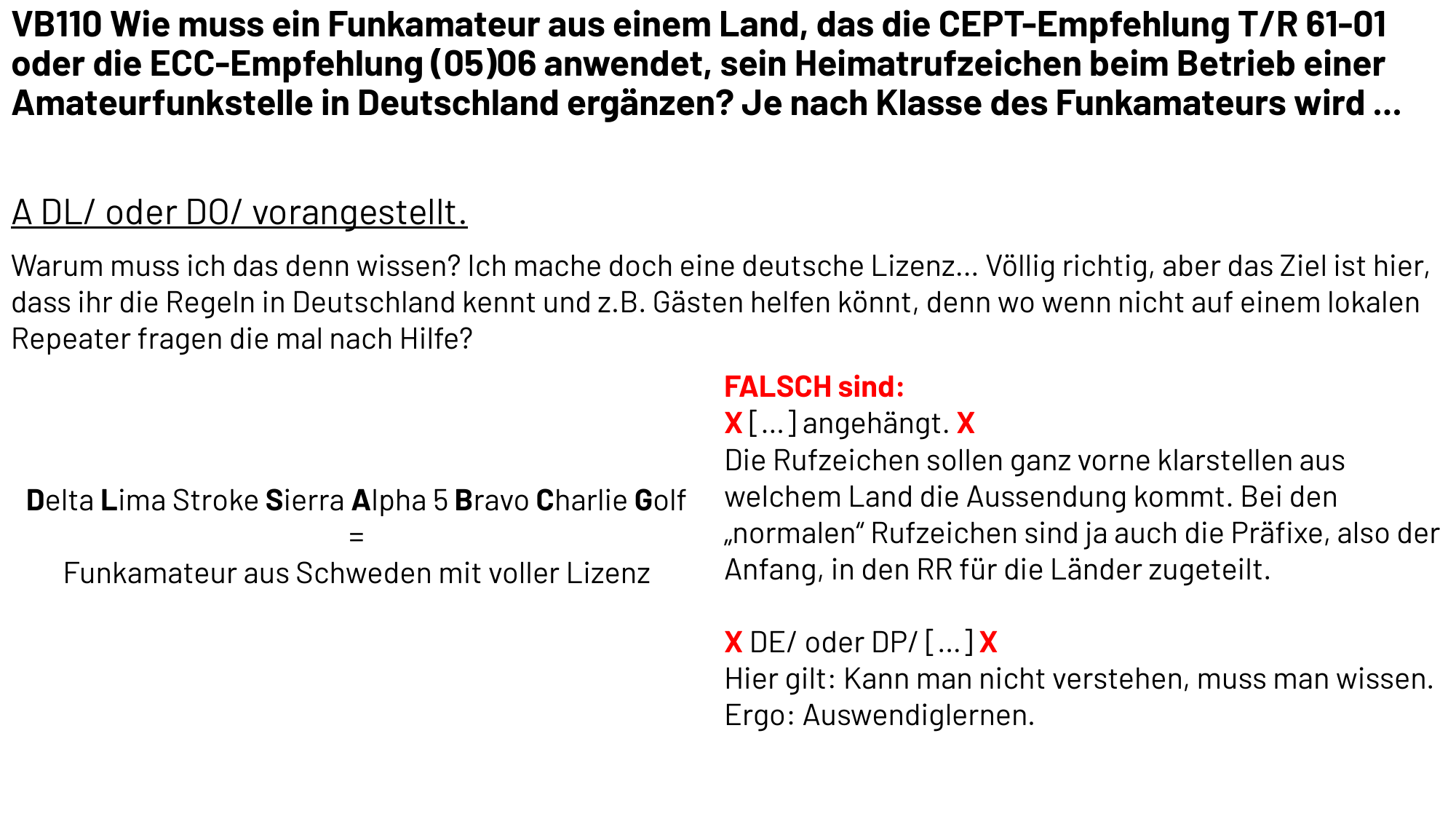

VB110 Wie muss ein Funkamateur aus einem Land, das die CEPT-Empfehlung T/R 61-01 oder die ECC-Empfehlung (05)06 anwendet, sein Heimatrufzeichen beim Betrieb einer Amateurfunkstelle in Deutschland ergänzen? Je nach Klasse des Funkamateurs wird ...

A DL/ oder DO/ vorangestellt.
Warum muss ich das denn wissen? Ich mache doch eine deutsche Lizenz… Völlig richtig, aber das Ziel ist hier, dass ihr die Regeln in Deutschland kennt und z.B. Gästen helfen könnt, denn wo wenn nicht auf einem lokalen Repeater fragen die mal nach Hilfe?
FALSCH sind:
X […] angehängt. X
Die Rufzeichen sollen ganz vorne klarstellen aus welchem Land die Aussendung kommt. Bei den „normalen“ Rufzeichen sind ja auch die Präfixe, also der Anfang, in den RR für die Länder zugeteilt.

X DE/ oder DP/ […] X
Hier gilt: Kann man nicht verstehen, muss man wissen.
Ergo: Auswendiglernen.
Delta Lima Stroke Sierra Alpha 5 Bravo Charlie Golf
=
Funkamateur aus Schweden mit voller Lizenz